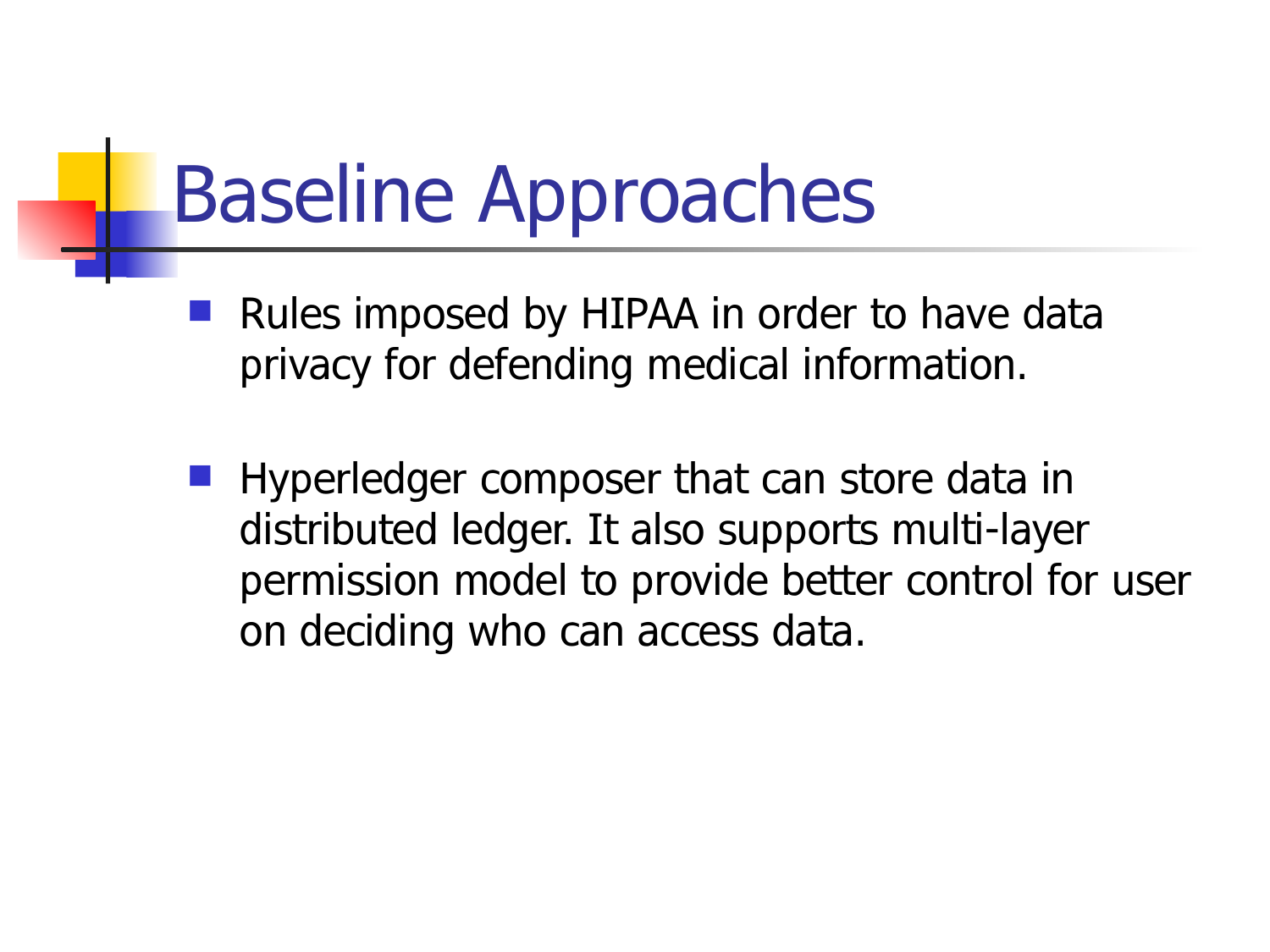

# Baseline Approaches
Rules imposed by HIPAA in order to have data privacy for defending medical information.

Hyperledger composer that can store data in distributed ledger. It also supports multi-layer permission model to provide better control for user on deciding who can access data.